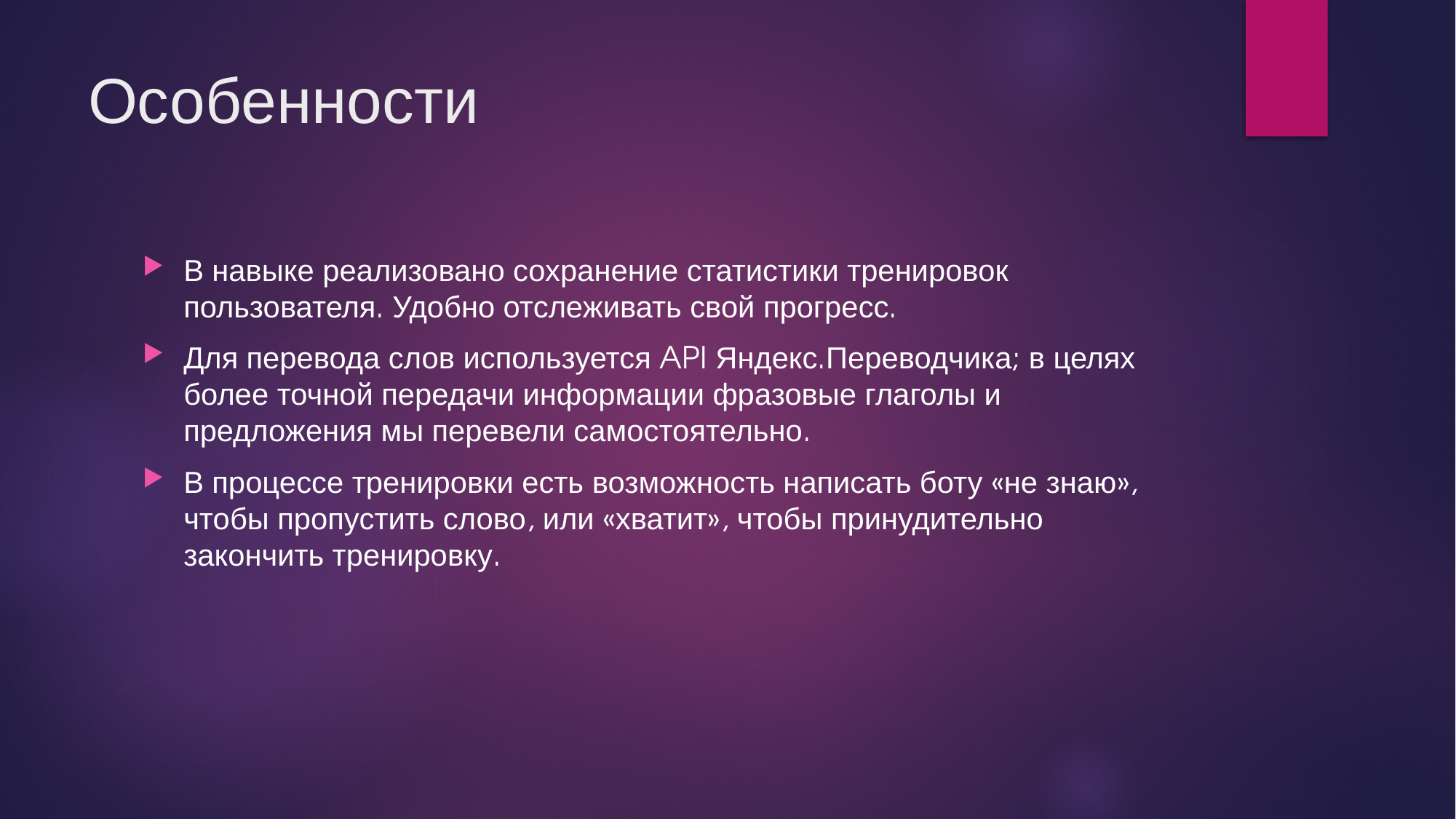

# Особенности
В навыке реализовано сохранение статистики тренировок пользователя. Удобно отслеживать свой прогресс.
Для перевода слов используется API Яндекс.Переводчика; в целях более точной передачи информации фразовые глаголы и предложения мы перевели самостоятельно.
В процессе тренировки есть возможность написать боту «не знаю», чтобы пропустить слово, или «хватит», чтобы принудительно закончить тренировку.